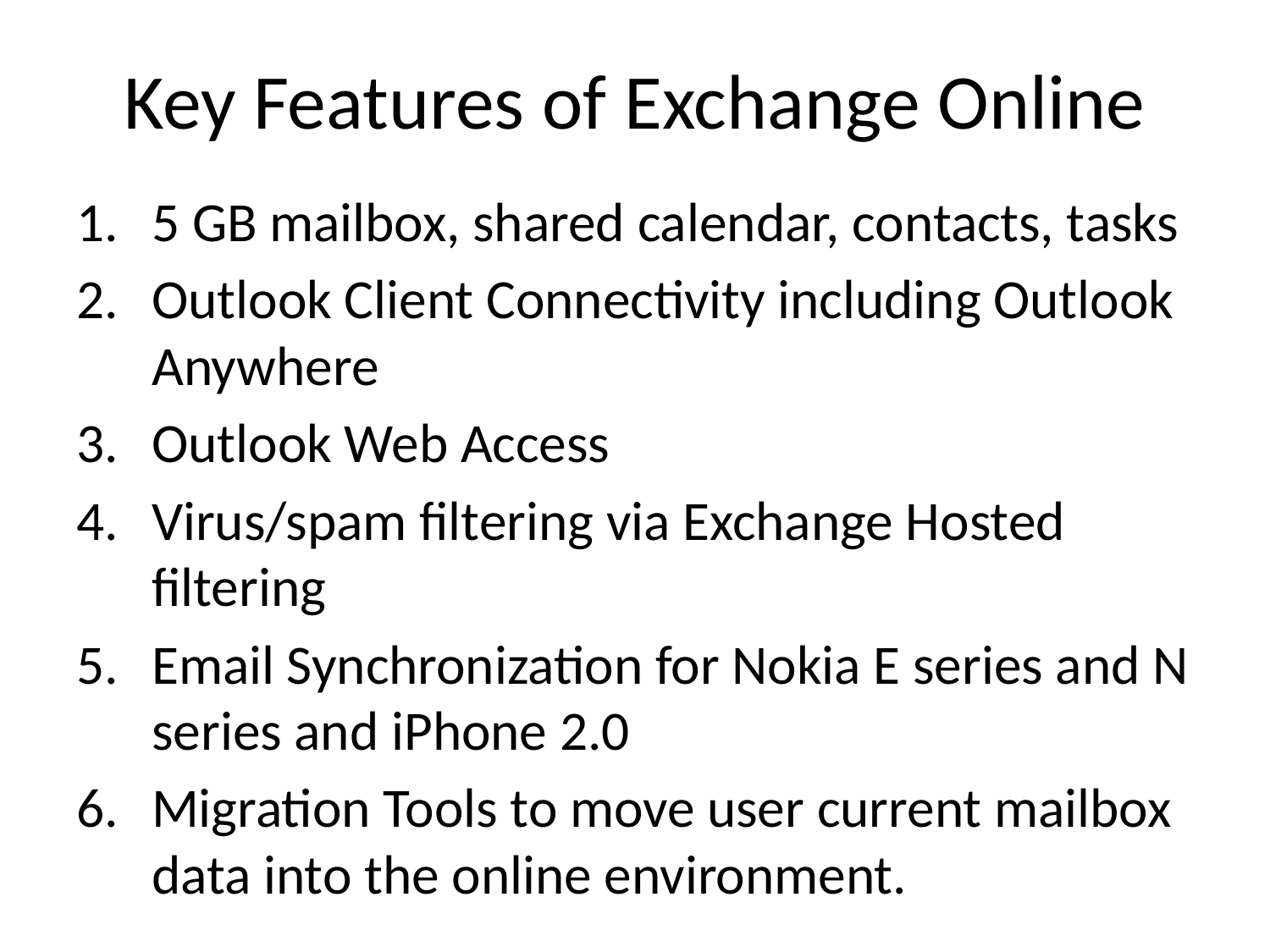

# Key Features of Exchange Online
5 GB mailbox, shared calendar, contacts, tasks
Outlook Client Connectivity including Outlook Anywhere
Outlook Web Access
Virus/spam filtering via Exchange Hosted filtering
Email Synchronization for Nokia E series and N series and iPhone 2.0
Migration Tools to move user current mailbox data into the online environment.